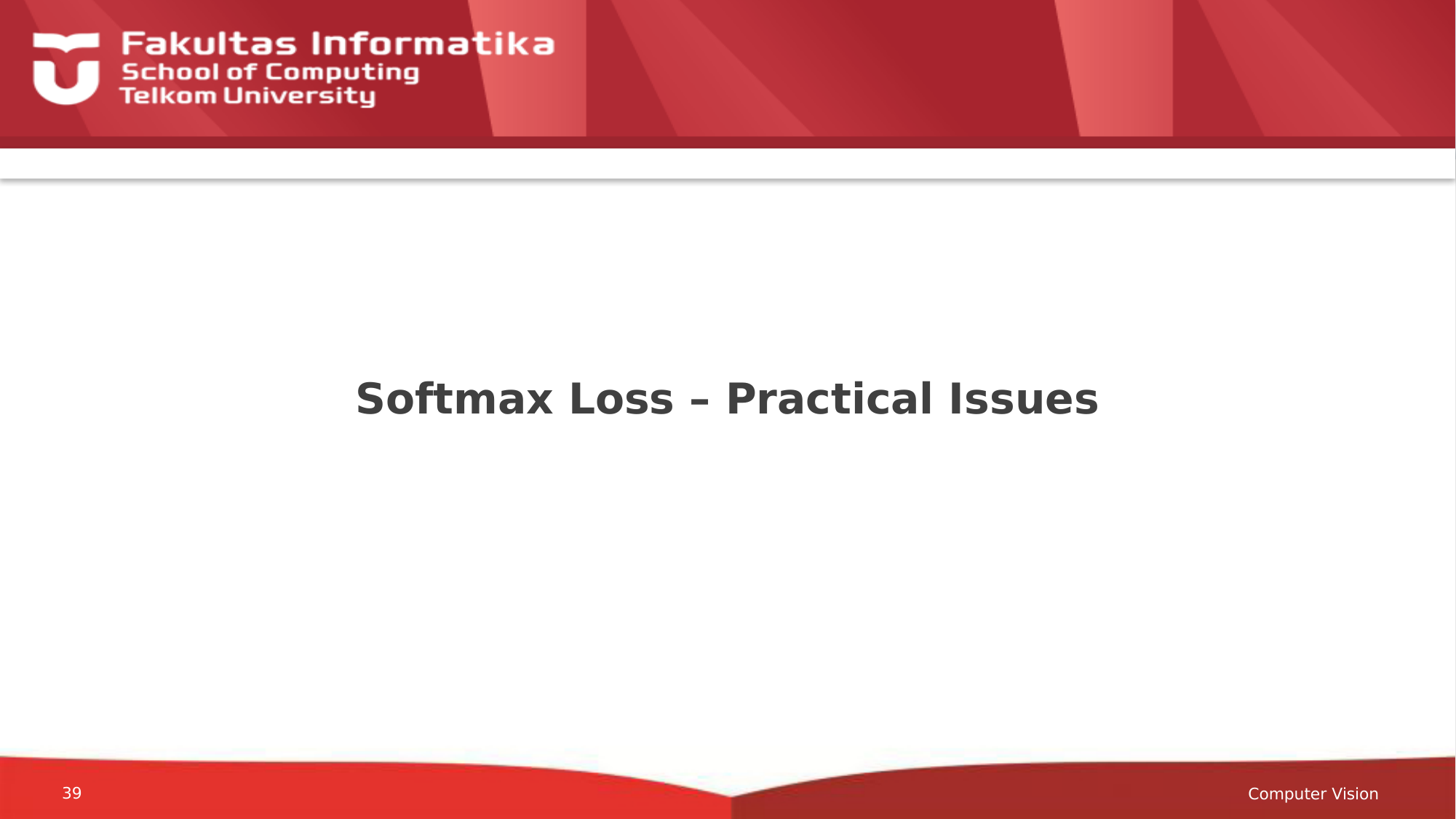

# Softmax Loss – Practical Issues
Computer Vision
39